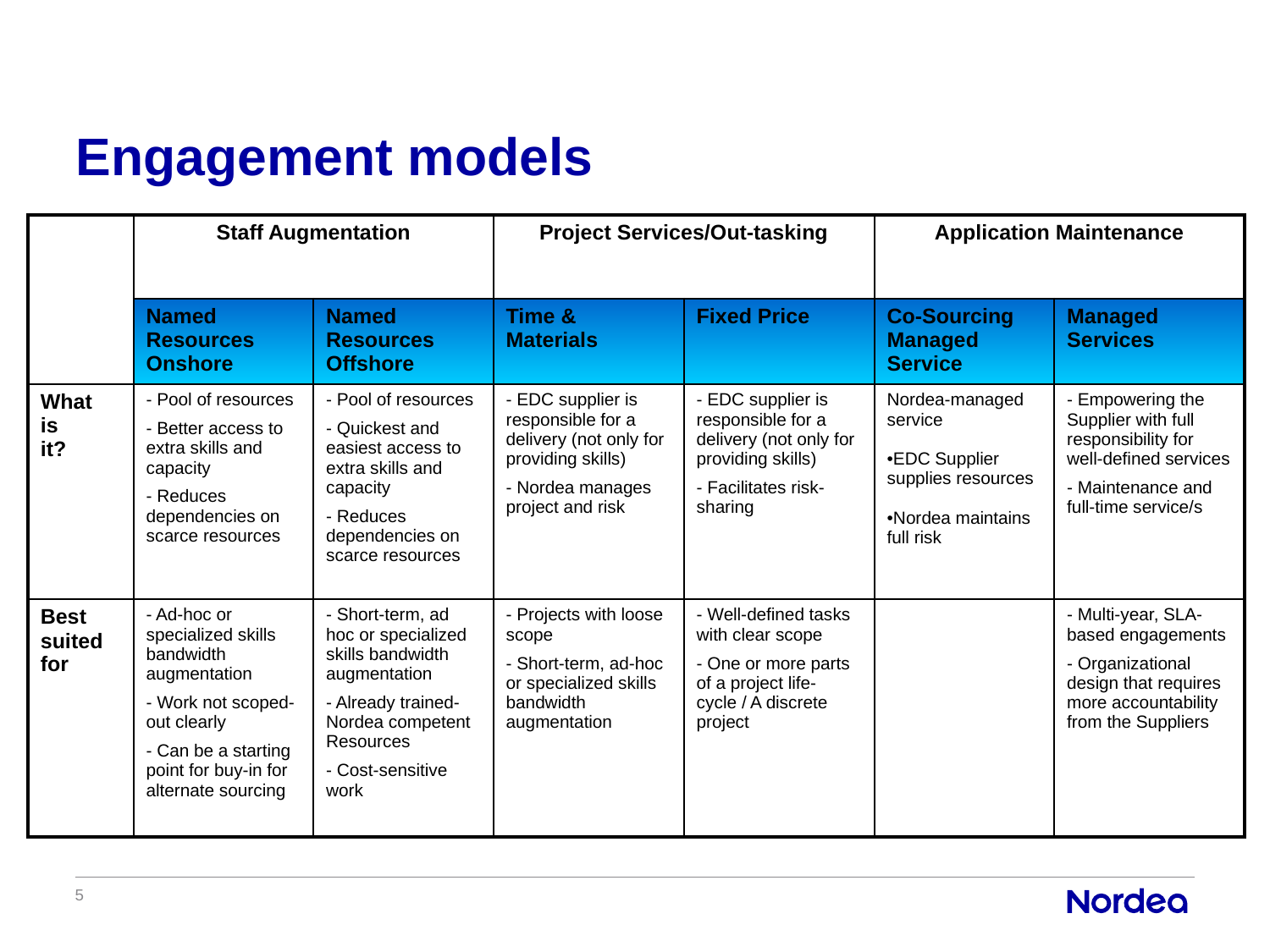

# Engagement models
|  | Staff Augmentation |  | Project Services/Out-tasking |  | Application Maintenance |  |
| --- | --- | --- | --- | --- | --- | --- |
|  | Named Resources Onshore | Named Resources Offshore | Time & Materials | Fixed Price | Co-Sourcing Managed Service | Managed Services |
| What is it? | - Pool of resources - Better access to extra skills and capacity - Reduces dependencies on scarce resources | - Pool of resources - Quickest and easiest access to extra skills and capacity - Reduces dependencies on scarce resources | - EDC supplier is responsible for a delivery (not only for providing skills) - Nordea manages project and risk | - EDC supplier is responsible for a delivery (not only for providing skills) - Facilitates risk-sharing | Nordea-managed service •EDC Supplier supplies resources •Nordea maintains full risk | - Empowering the Supplier with full responsibility for well-defined services - Maintenance and full-time service/s |
| Best suited for | - Ad-hoc or specialized skills bandwidth augmentation - Work not scoped-out clearly - Can be a starting point for buy-in for alternate sourcing | - Short-term, ad hoc or specialized skills bandwidth augmentation - Already trained-Nordea competent Resources - Cost-sensitive work | - Projects with loose scope - Short-term, ad-hoc or specialized skills bandwidth augmentation | - Well-defined tasks with clear scope - One or more parts of a project life-cycle / A discrete project |  | - Multi-year, SLA-based engagements - Organizational design that requires more accountability from the Suppliers |
5